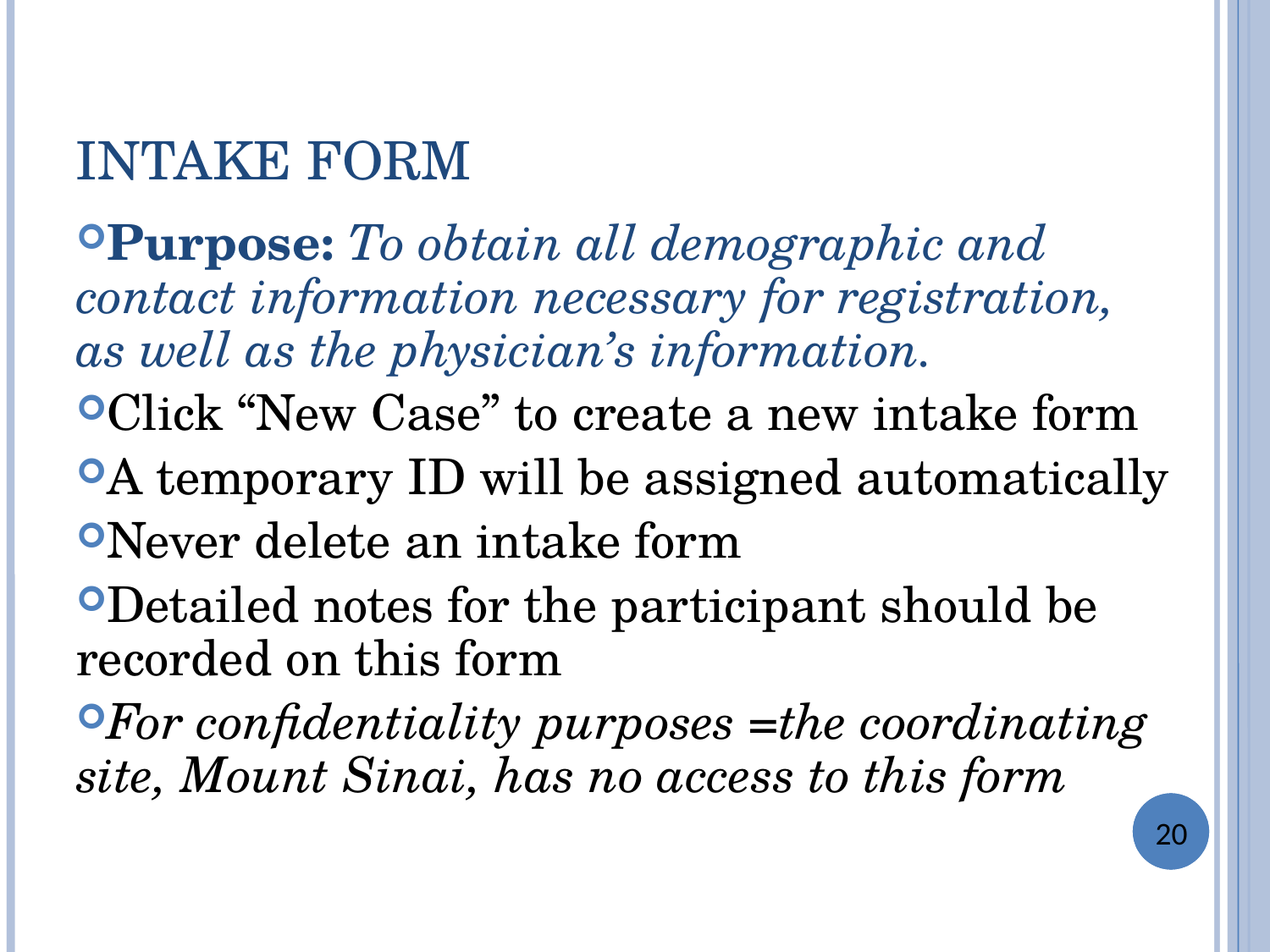

INTAKE FORM
Purpose: To obtain all demographic and contact information necessary for registration, as well as the physician’s information.
Click “New Case” to create a new intake form
A temporary ID will be assigned automatically
Never delete an intake form
Detailed notes for the participant should be recorded on this form
For confidentiality purposes =the coordinating site, Mount Sinai, has no access to this form

20